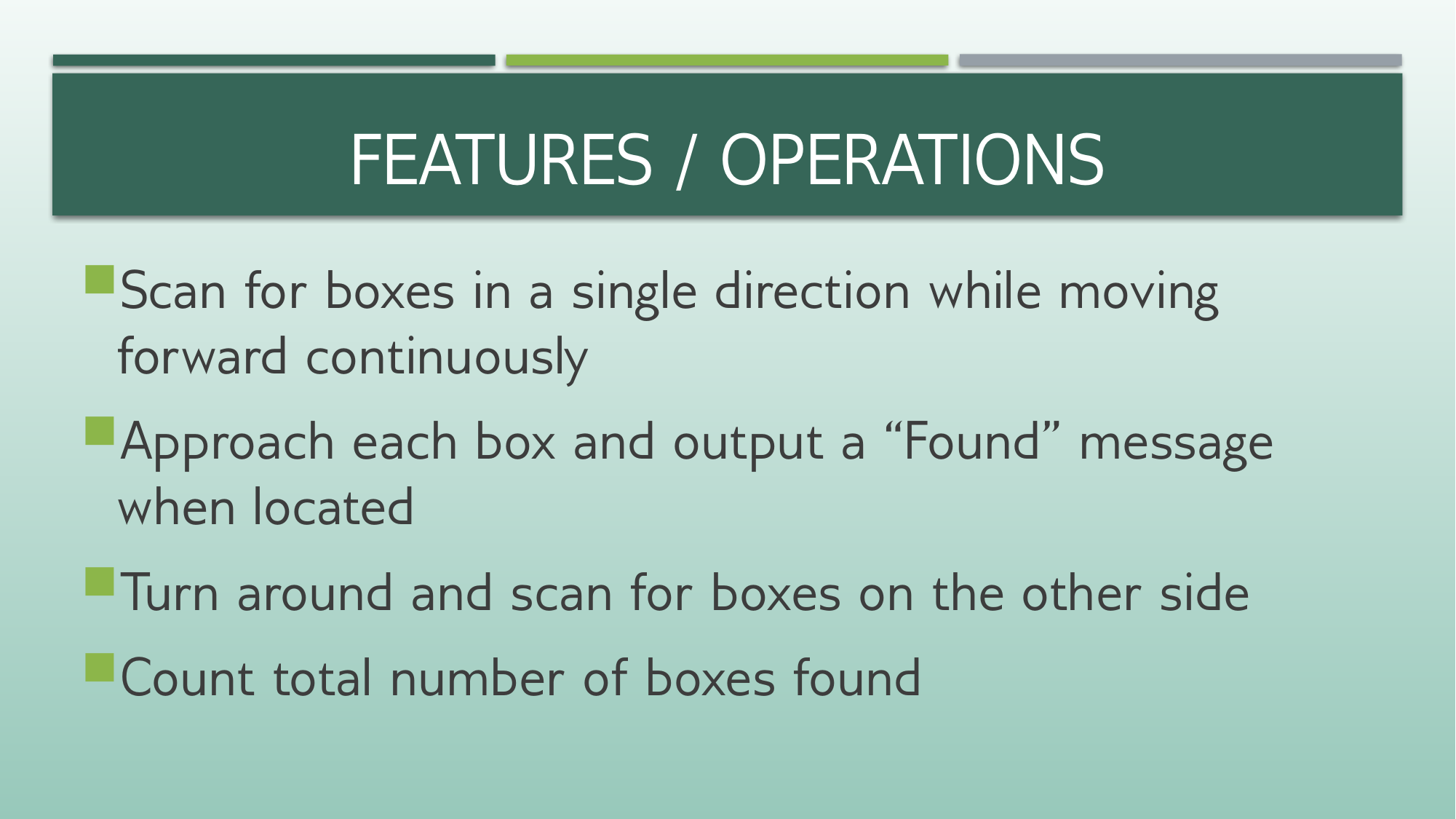

# Features / operations
Scan for boxes in a single direction while moving forward continuously
Approach each box and output a “Found” message when located
Turn around and scan for boxes on the other side
Count total number of boxes found